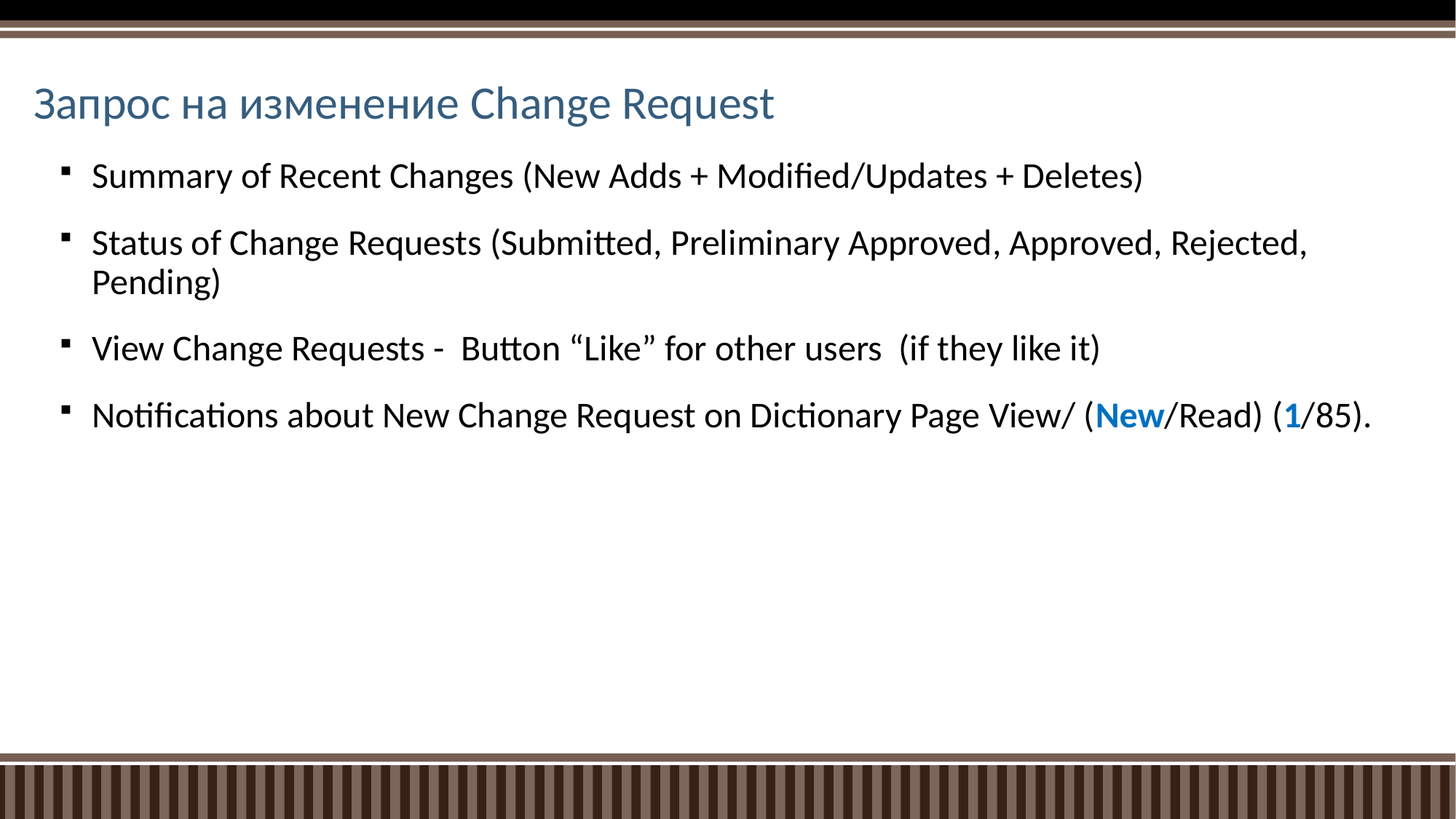

# Запрос на изменение Change Request
Summary of Recent Changes (New Adds + Modified/Updates + Deletes)
Status of Change Requests (Submitted, Preliminary Approved, Approved, Rejected, Pending)
View Change Requests -  Button “Like” for other users  (if they like it)
Notifications about New Change Request on Dictionary Page View/ (New/Read) (1/85).